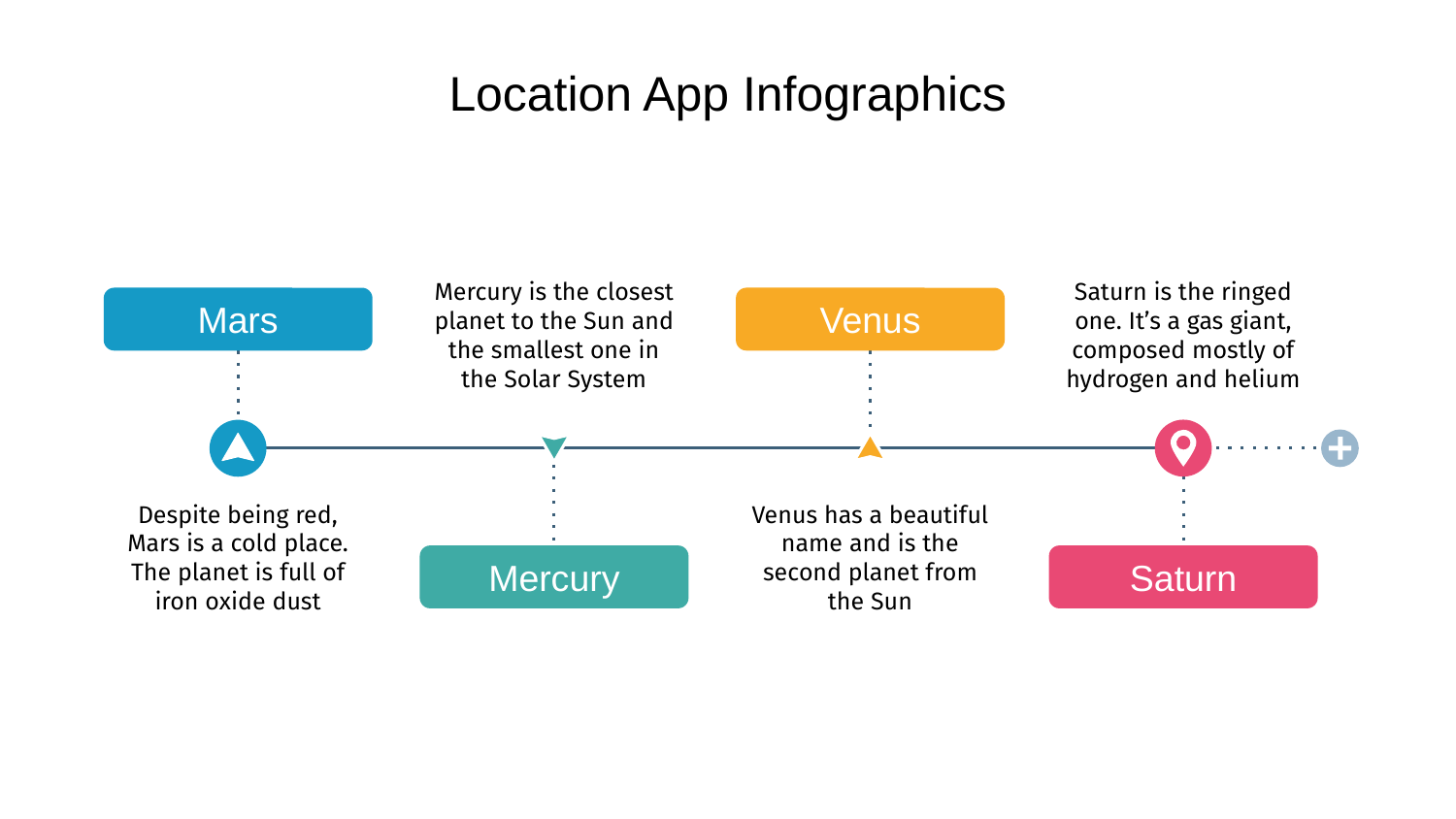

# Location App Infographics
Mercury is the closest planet to the Sun and the smallest one in the Solar System
Mercury

Saturn is the ringed one. It’s a gas giant, composed mostly of hydrogen and helium
Saturn

Mars
Despite being red, Mars is a cold place. The planet is full of iron oxide dust

Venus
Venus has a beautiful name and is the second planet from the Sun